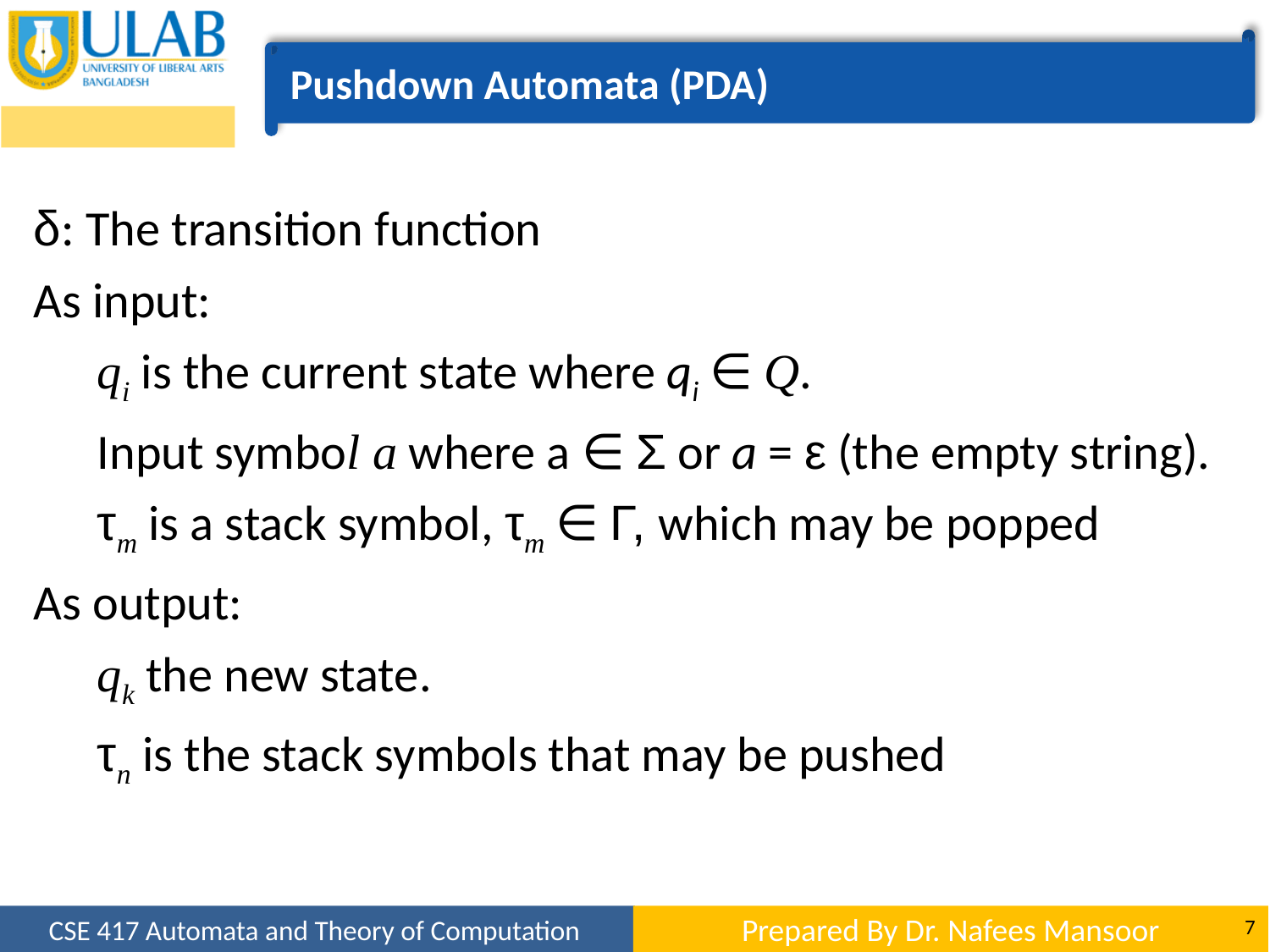

Pushdown Automata (PDA)
δ: The transition function
As input:
qi is the current state where qi ∈ Q.
Input symbol a where a ∈ Σ or a = ε (the empty string).
τm is a stack symbol, τm ∈ Γ, which may be popped
As output:
qk the new state.
τn is the stack symbols that may be pushed